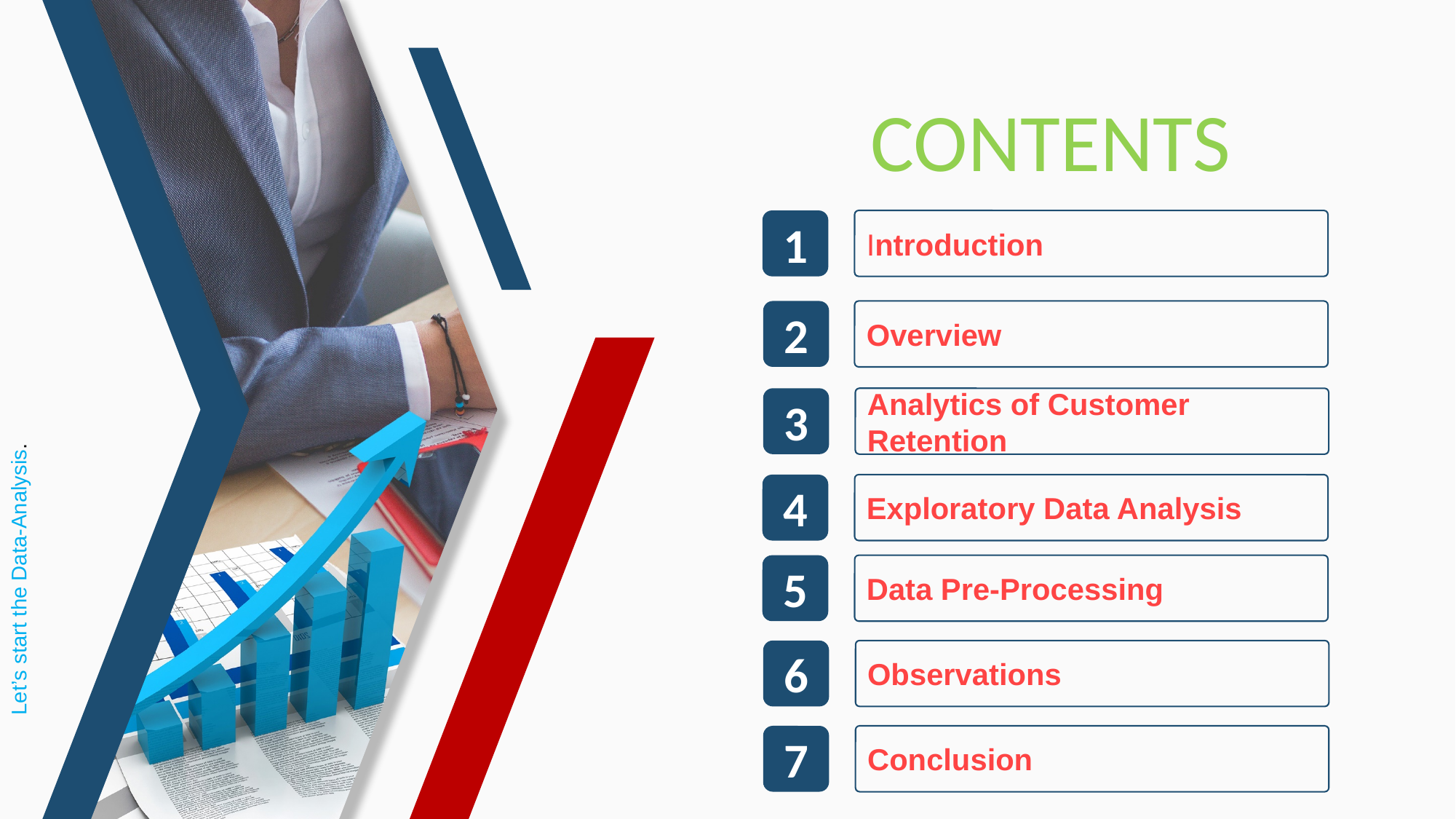

CONTENTS
1
Introduction
2
Overview
Let’s start the Data-Analysis.

3
Analytics of Customer Retention
4

Exploratory Data Analysis

5
Data Pre-Processing
6
Observations
7
Conclusion